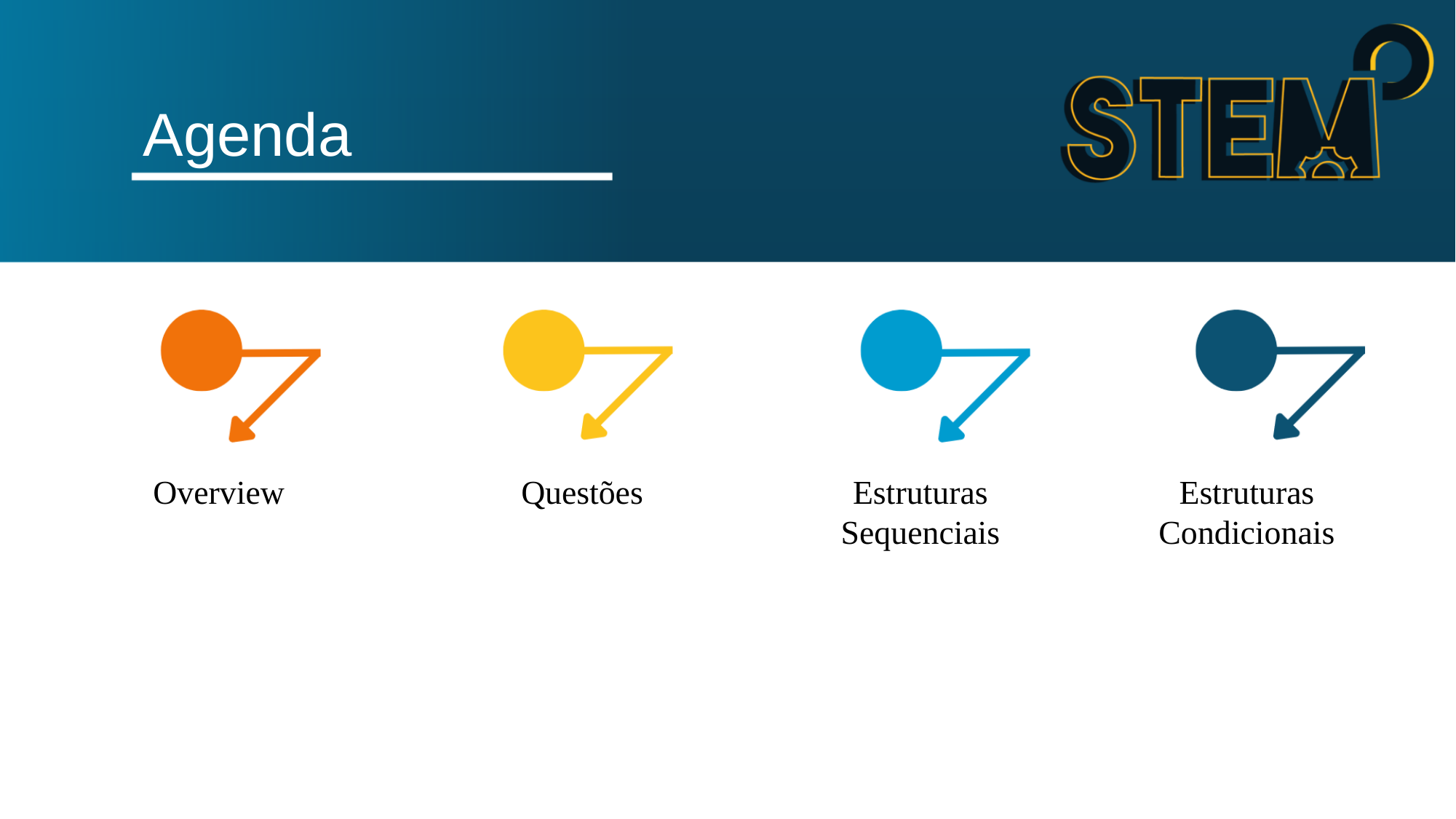

Agenda
Questões
Overview
Estruturas Sequenciais
Estruturas Condicionais